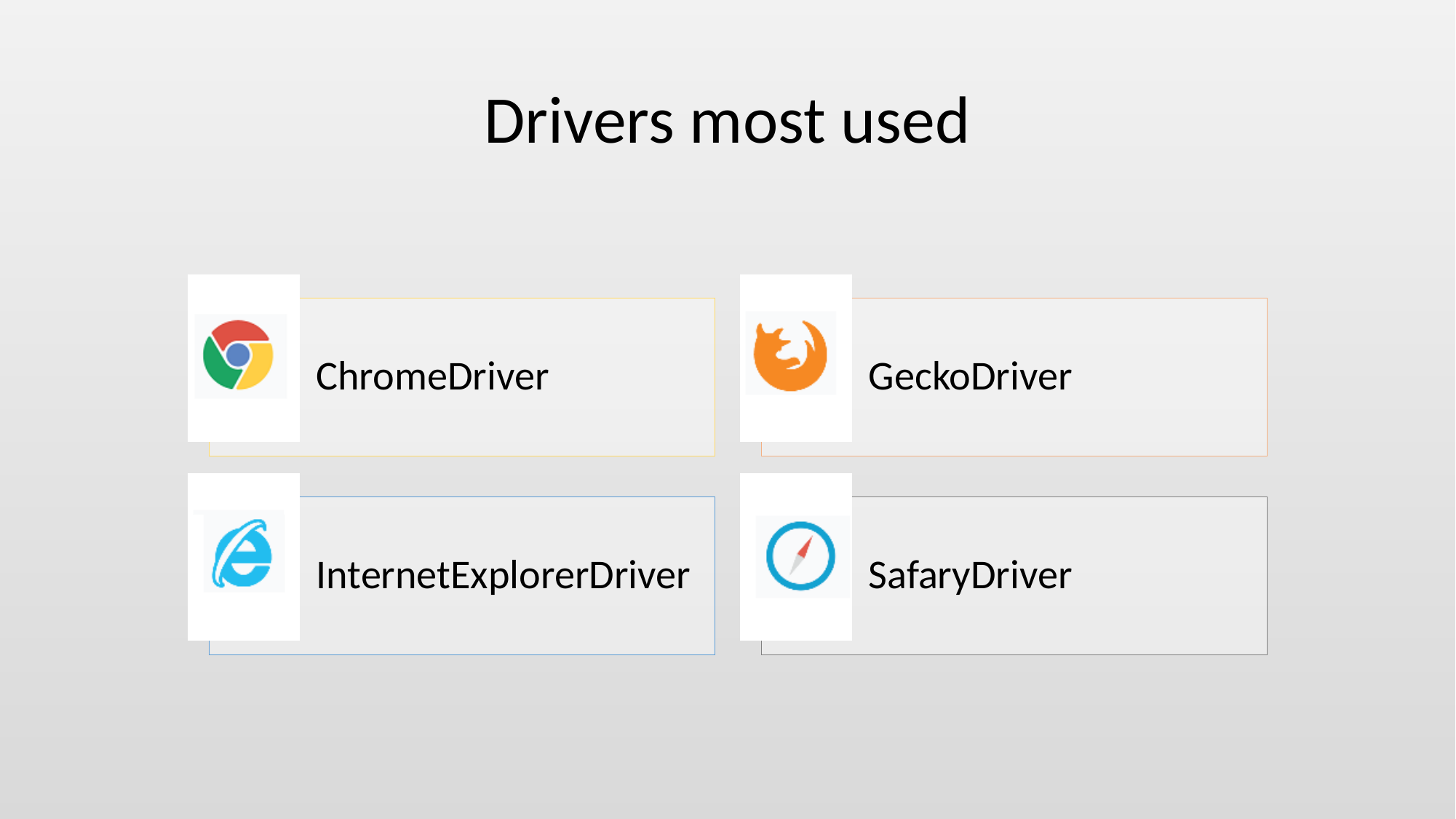

# Drivers most used
ChromeDriver
GeckoDriver
InternetExplorerDriver
SafaryDriver